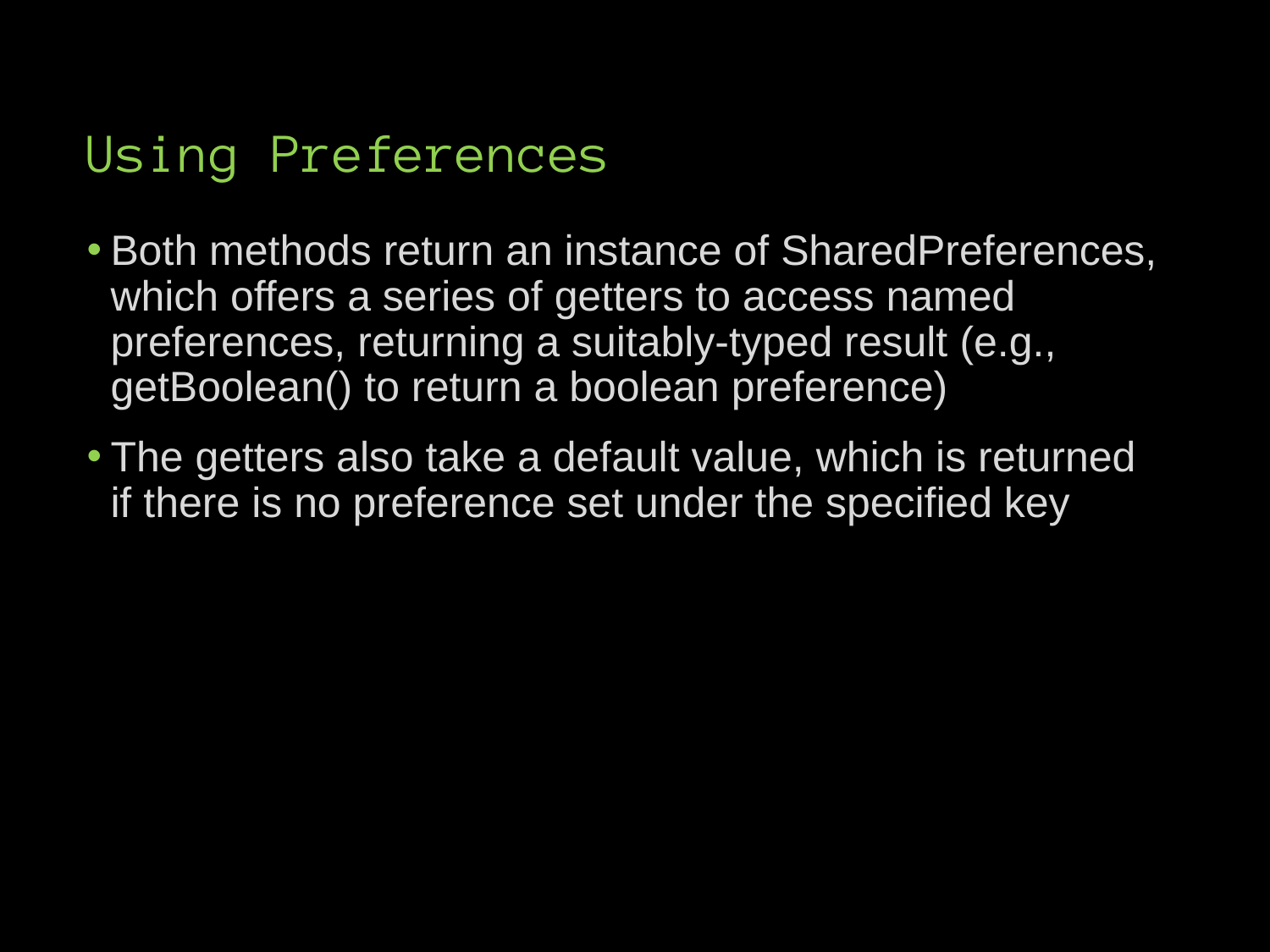

# Using Preferences
Both methods return an instance of SharedPreferences, which offers a series of getters to access named preferences, returning a suitably-typed result (e.g., getBoolean() to return a boolean preference)
The getters also take a default value, which is returned if there is no preference set under the specified key